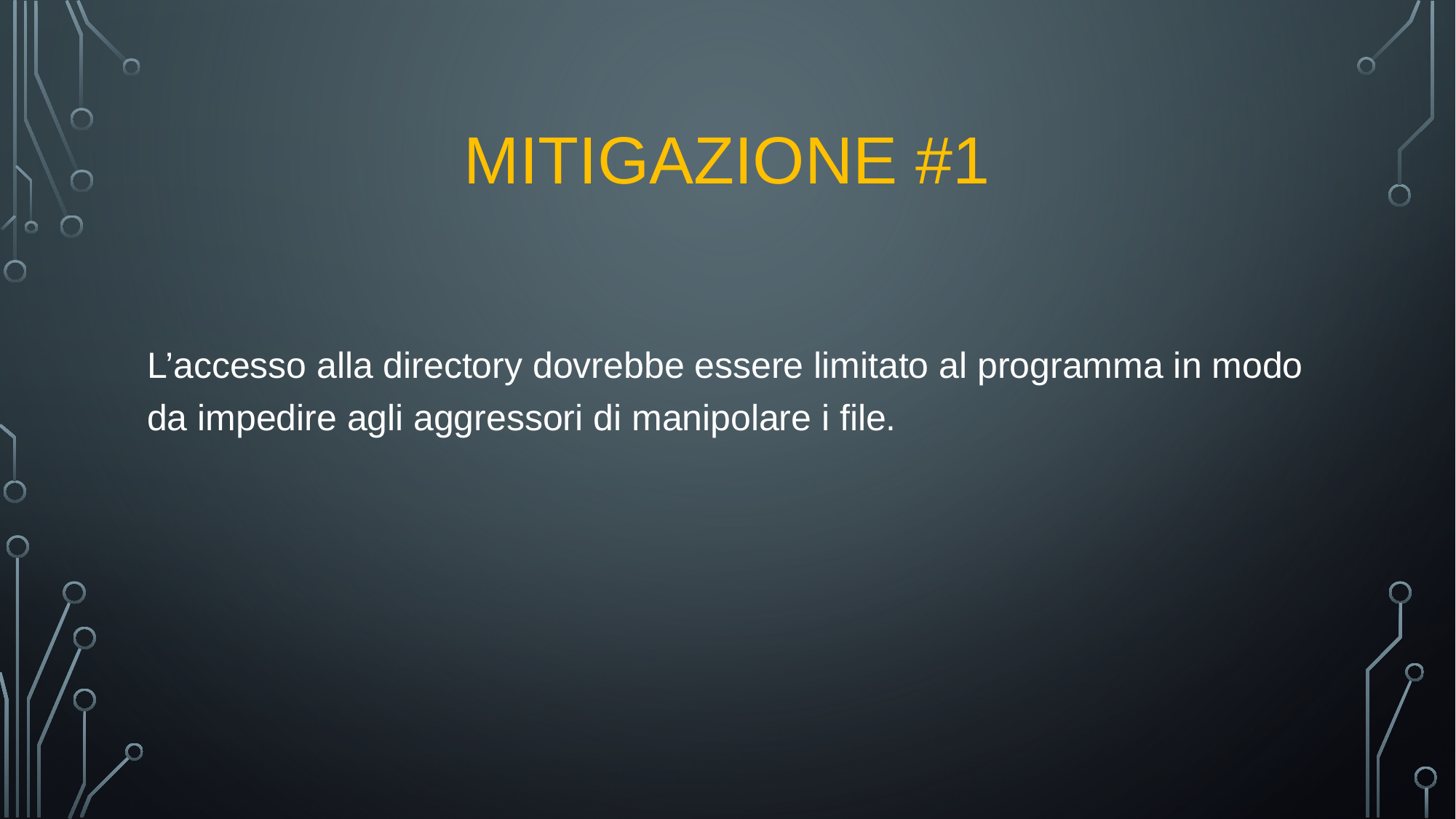

# Mitigazione #1

L’accesso alla directory dovrebbe essere limitato al programma in modo da impedire agli aggressori di manipolare i file.